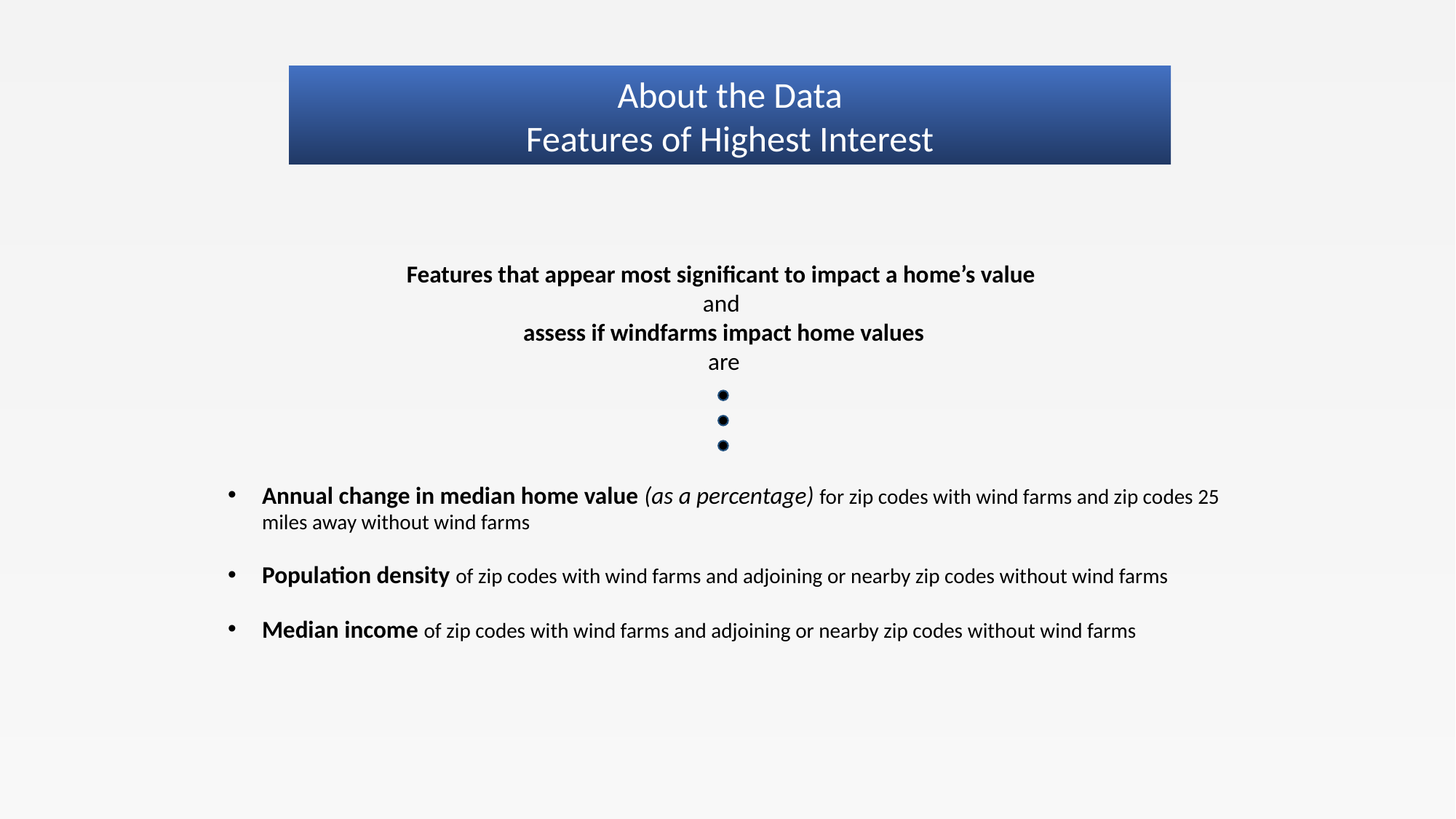

# About the Data Features of Highest Interest
Features that appear most significant to impact a home’s value
and
assess if windfarms impact home values
are

Annual change in median home value (as a percentage) for zip codes with wind farms and zip codes 25 miles away without wind farms

Population density of zip codes with wind farms and adjoining or nearby zip codes without wind farms

Median income of zip codes with wind farms and adjoining or nearby zip codes without wind farms